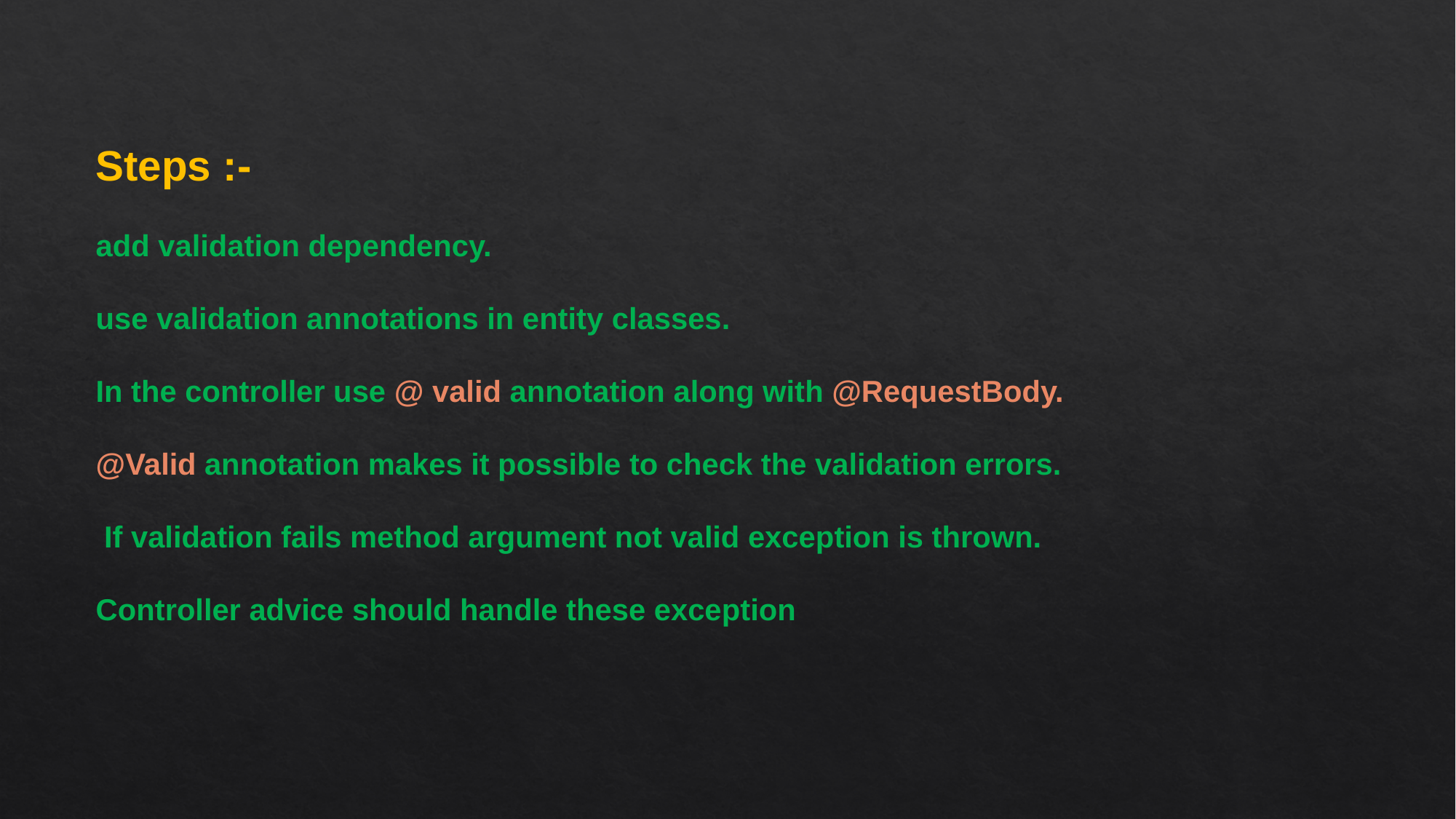

Steps :-

add validation dependency.

use validation annotations in entity classes.

In the controller use @ valid annotation along with @RequestBody.

@Valid annotation makes it possible to check the validation errors.

 If validation fails method argument not valid exception is thrown.

Controller advice should handle these exception